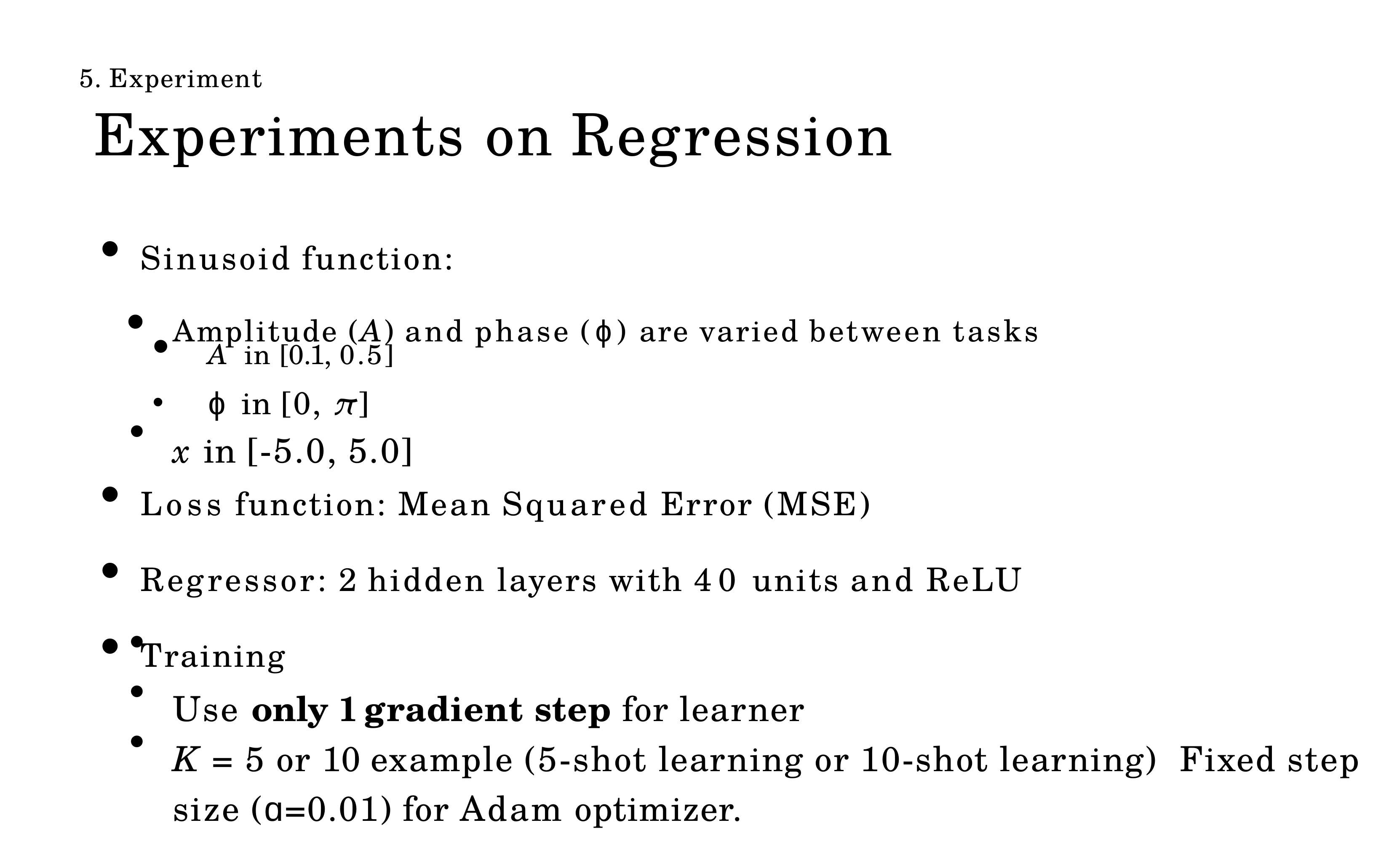

5. Experiment
# Experiments on Regression
Sinusoid function:
Amplitude (A) and phase (ɸ) are varied between tasks
A in [0.1, 0.5]
ɸ in [0, π]
x in [-5.0, 5.0]
•
Loss function: Mean Squared Error (MSE)
Regressor: 2 hidden layers with 40 units and ReLU
Training
Use only 1 gradient step for learner
K = 5 or 10 example (5-shot learning or 10-shot learning)  Fixed step size (ɑ=0.01) for Adam optimizer.
•
•
•